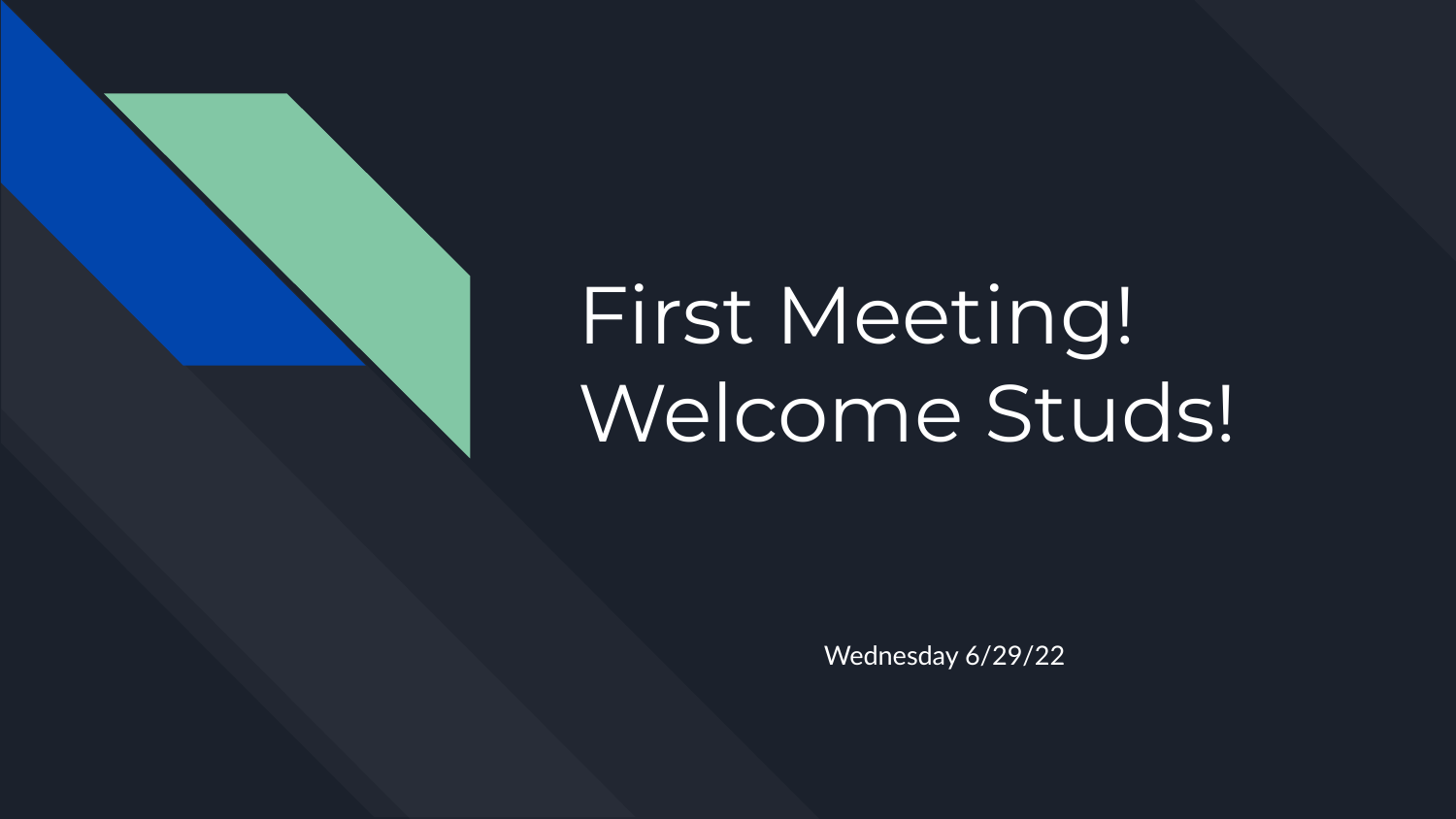

# First Meeting!
Welcome Studs!
Wednesday 6/29/22